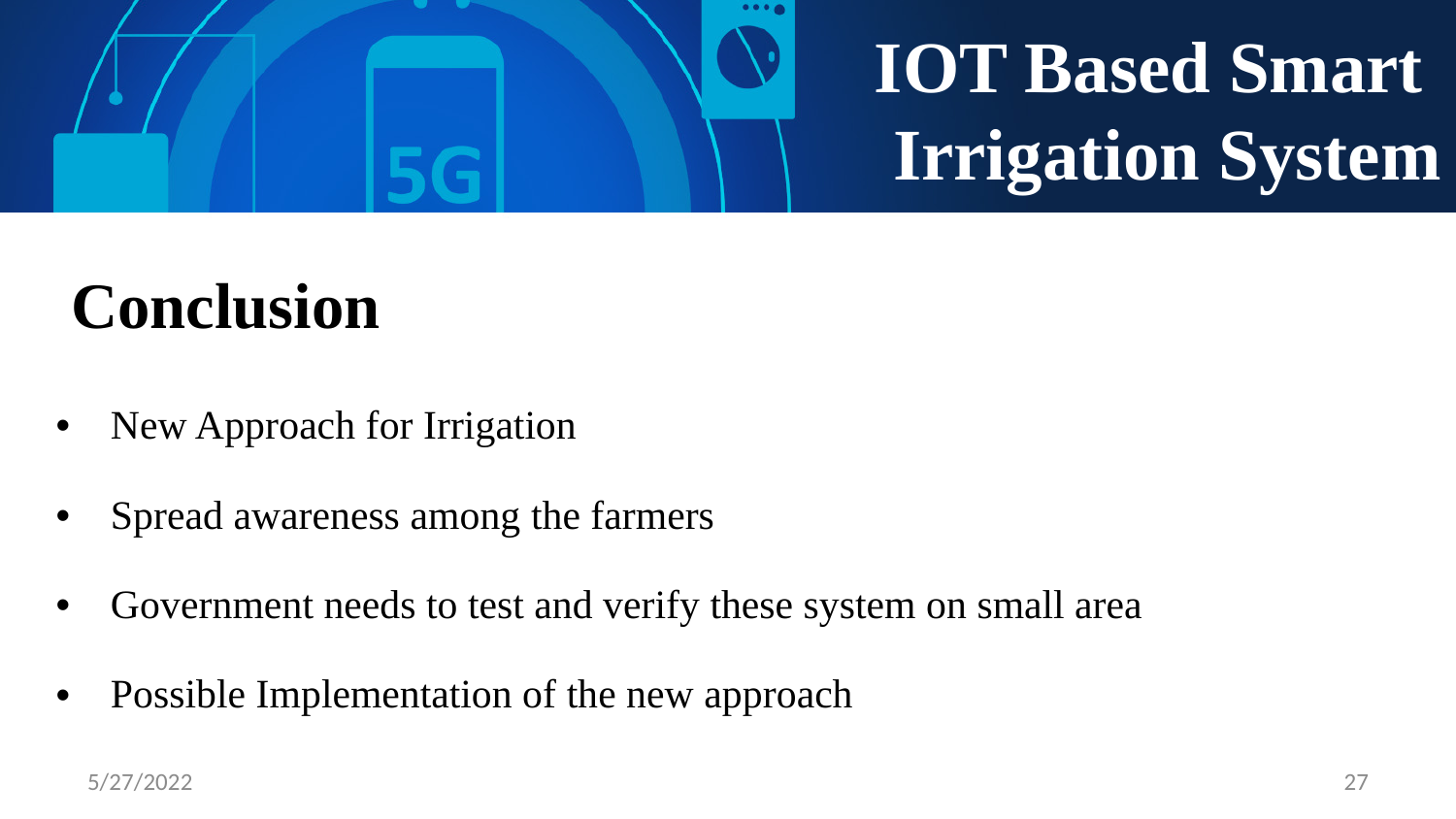

# IOT Based Smart Irrigation System
| Conclusion |
| --- |
| New Approach for Irrigation Spread awareness among the farmers Government needs to test and verify these system on small area Possible Implementation of the new approach |
| --- |
5/27/2022
27